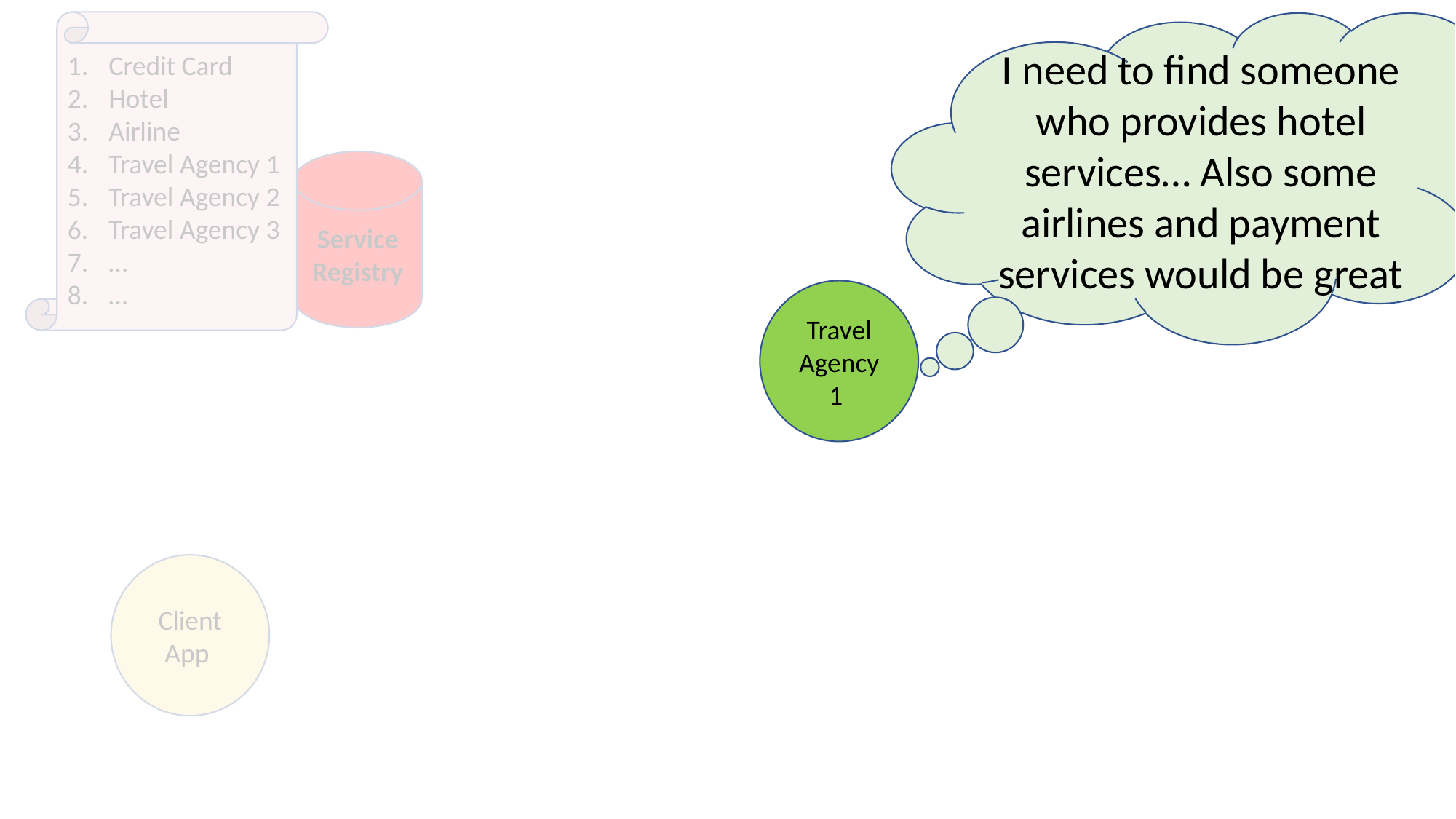

Credit Card
Hotel
Airline
Travel Agency 1
Travel Agency 2
Travel Agency 3
…
…
I need to find someone who provides hotel services… Also some airlines and payment services would be great
Service Registry
Travel Agency 1
Client App